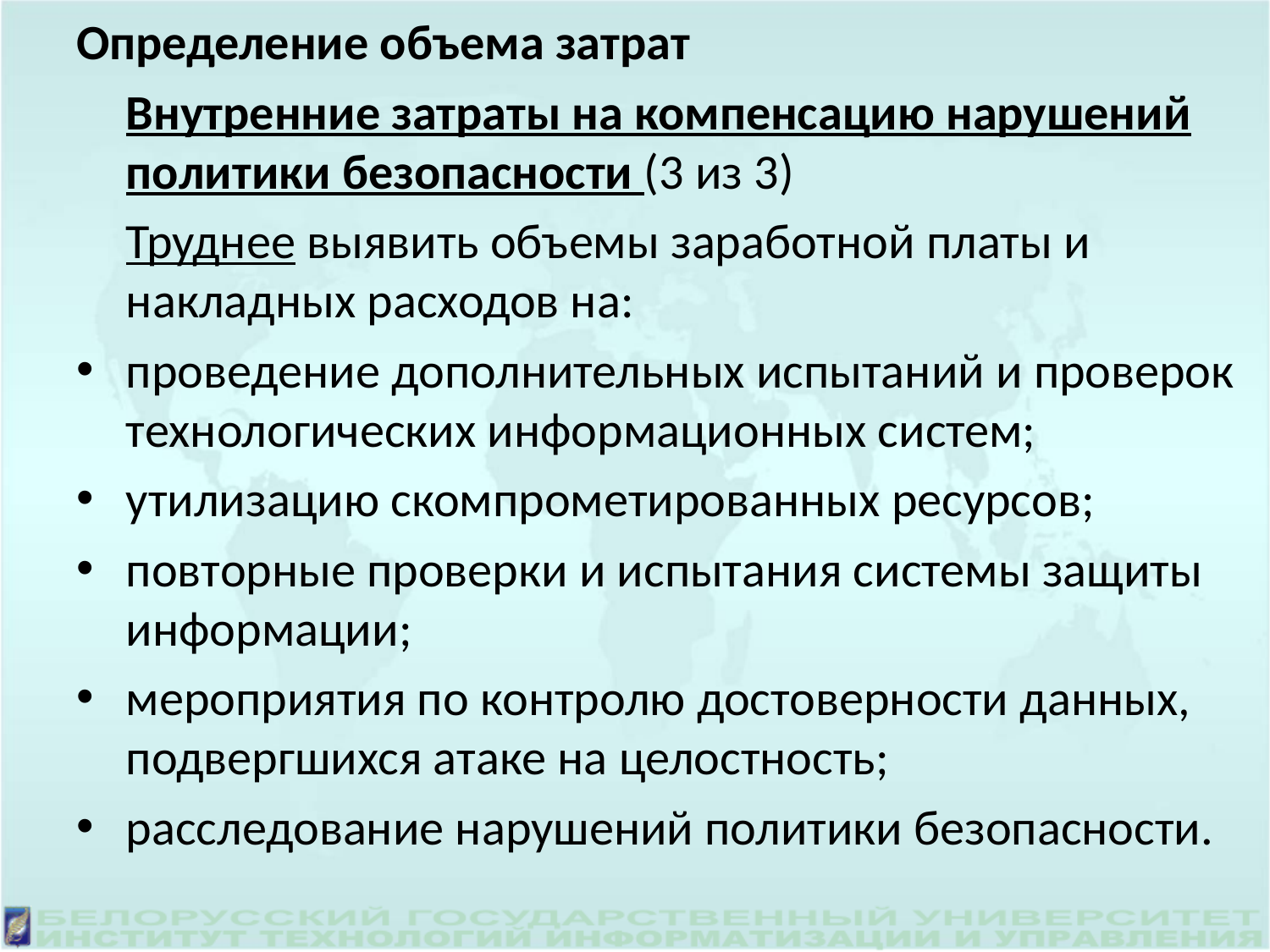

Определение объема затрат
	Внутренние затраты на компенсацию нарушений политики безопасности (3 из 3)
	Труднее выявить объемы заработной платы и накладных расходов на:
проведение дополнительных испытаний и проверок технологических информационных систем;
утилизацию скомпрометированных ресурсов;
повторные проверки и испытания системы защиты информации;
мероприятия по контролю достоверности данных, подвергшихся атаке на целостность;
расследование нарушений политики безопасности.